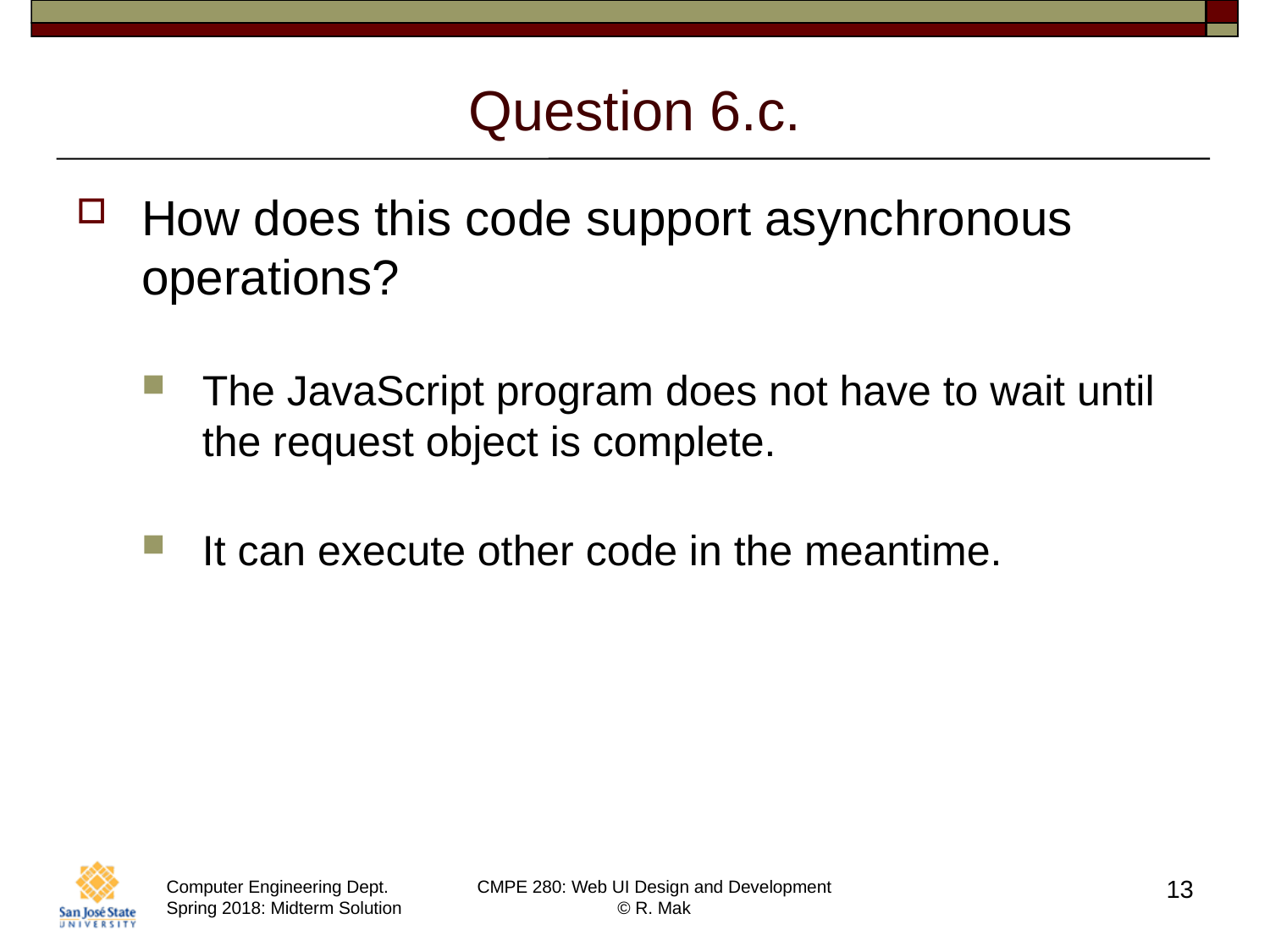

# Question 6.c.
How does this code support asynchronous operations?

The JavaScript program does not have to wait until the request object is complete.

It can execute other code in the meantime.

13